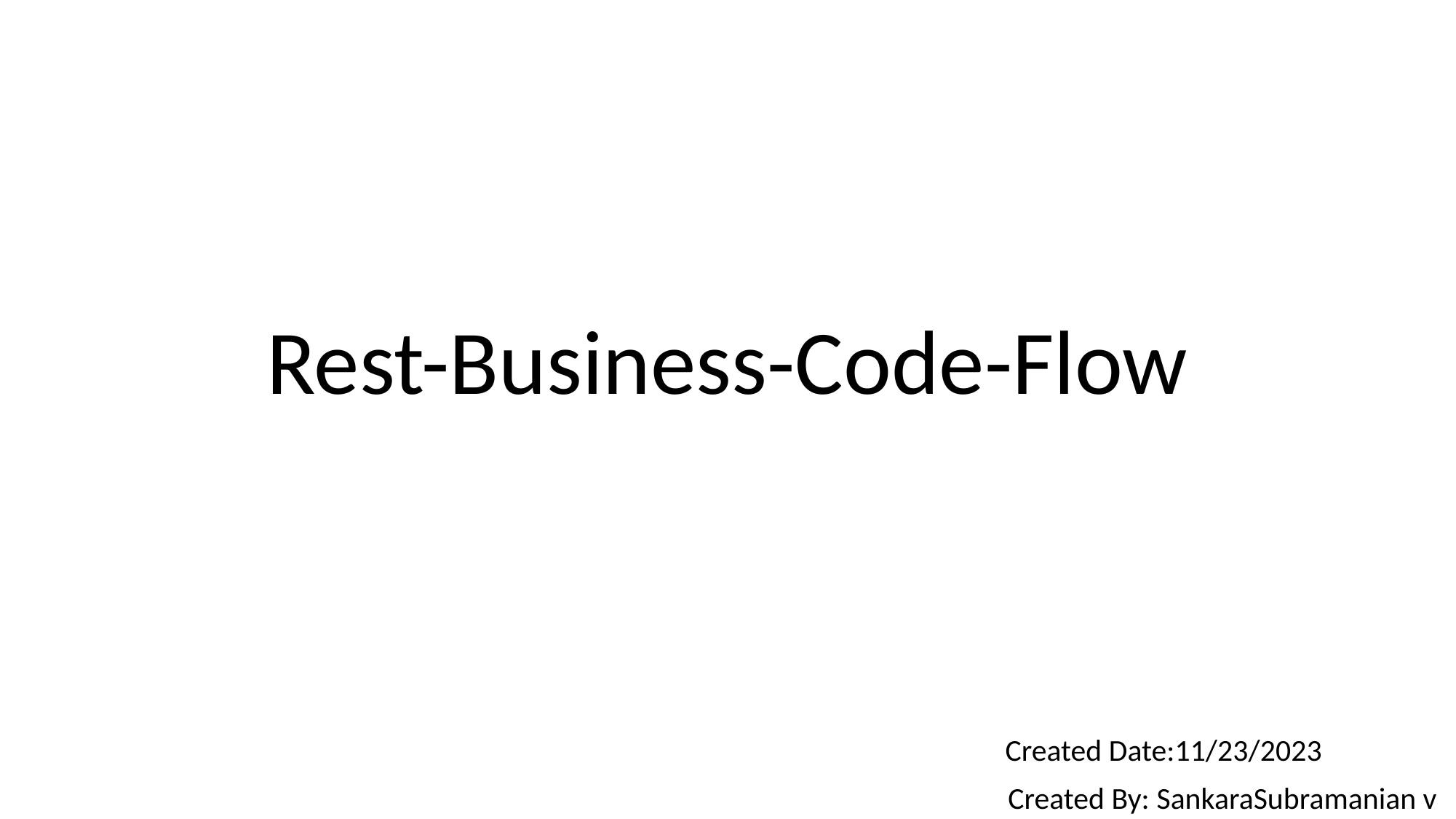

# Rest-Business-Code-Flow
Created Date:11/23/2023
                 Created By: SankaraSubramanian v